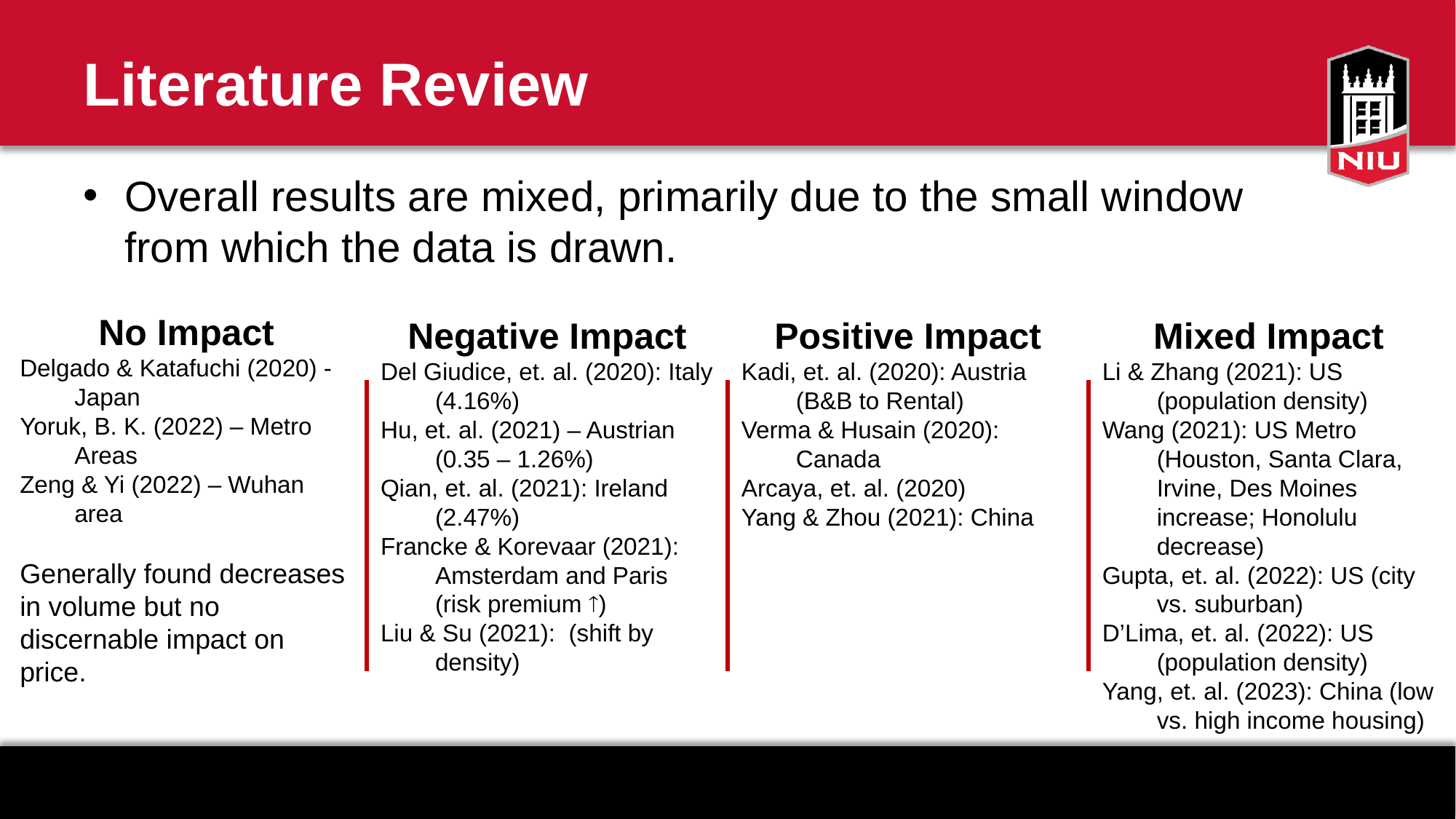

# Literature Review
Overall results are mixed, primarily due to the small window from which the data is drawn.

No Impact
Delgado & Katafuchi (2020) - Japan
Yoruk, B. K. (2022) – Metro Areas
Zeng & Yi (2022) – Wuhan area

Generally found decreases in volume but no discernable impact on price.

Negative Impact
Del Giudice, et. al. (2020): Italy (4.16%)
Hu, et. al. (2021) – Austrian (0.35 – 1.26%)
Qian, et. al. (2021): Ireland (2.47%)
Francke & Korevaar (2021): Amsterdam and Paris (risk premium ↑)
Liu & Su (2021):  (shift by density)

Positive Impact
Kadi, et. al. (2020): Austria (B&B to Rental)
Verma & Husain (2020): Canada
Arcaya, et. al. (2020)
Yang & Zhou (2021): China

Mixed Impact
Li & Zhang (2021): US (population density)
Wang (2021): US Metro (Houston, Santa Clara, Irvine, Des Moines increase; Honolulu decrease)
Gupta, et. al. (2022): US (city vs. suburban)
D’Lima, et. al. (2022): US (population density)
Yang, et. al. (2023): China (low vs. high income housing)